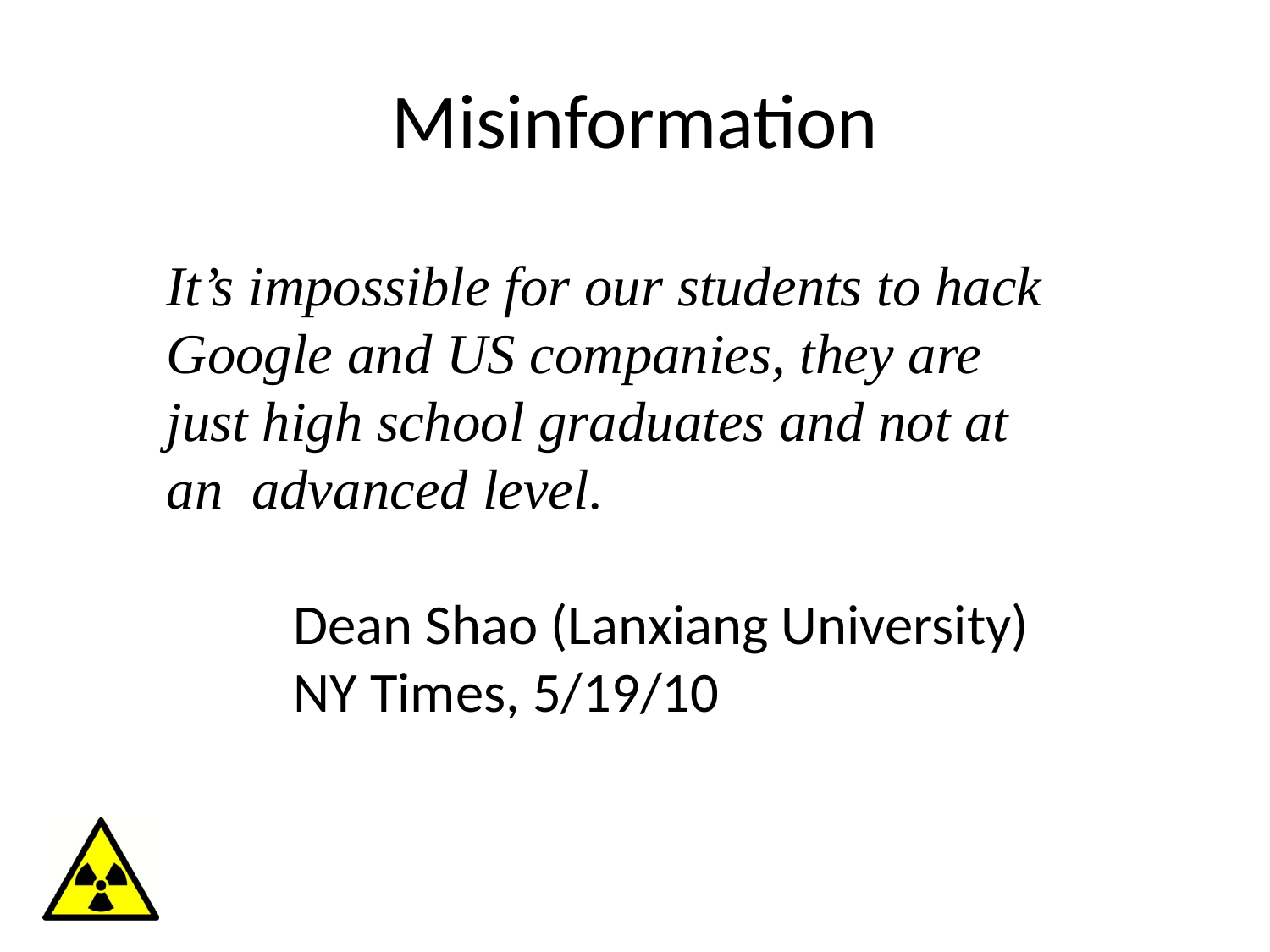

# Misinformation
It’s impossible for our students to hack Google and US companies, they are just high school graduates and not at an  advanced level.

	Dean Shao (Lanxiang University)
	NY Times, 5/19/10